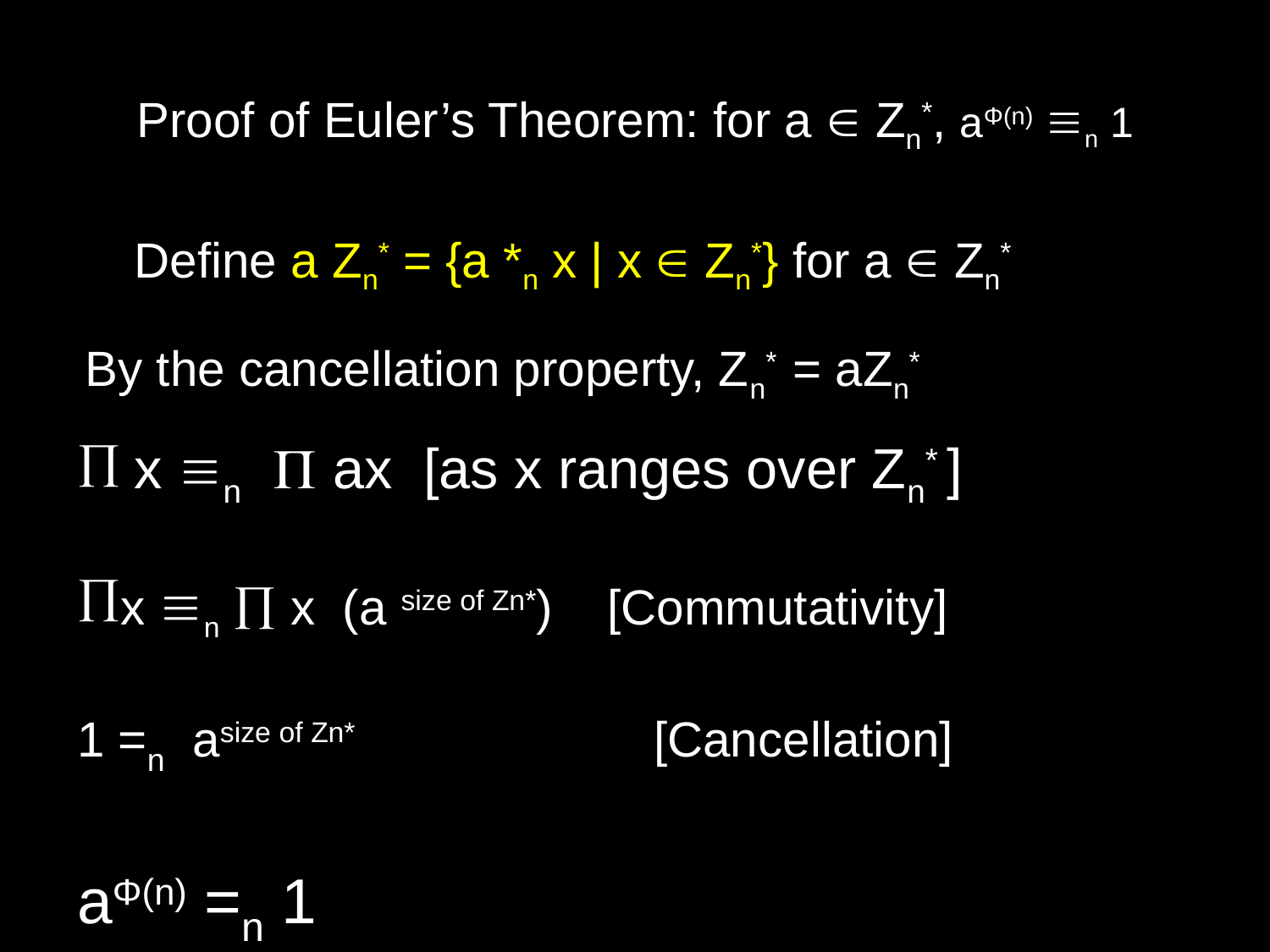

Proof of Euler’s Theorem: for a ∈ Zn*, aΦ(n) ≡n 1
Define a Zn* = {a *n x | x ∈ Zn*} for a ∈ Zn*
By the cancellation property, Zn*  = aZn*
 x ≡n  Π ax  [as x ranges over Zn* ]

x ≡n ∏ x  (a size of Zn*)    [Commutativity]

1 =n  asize of Zn*		     [Cancellation]

aΦ(n) =n 1